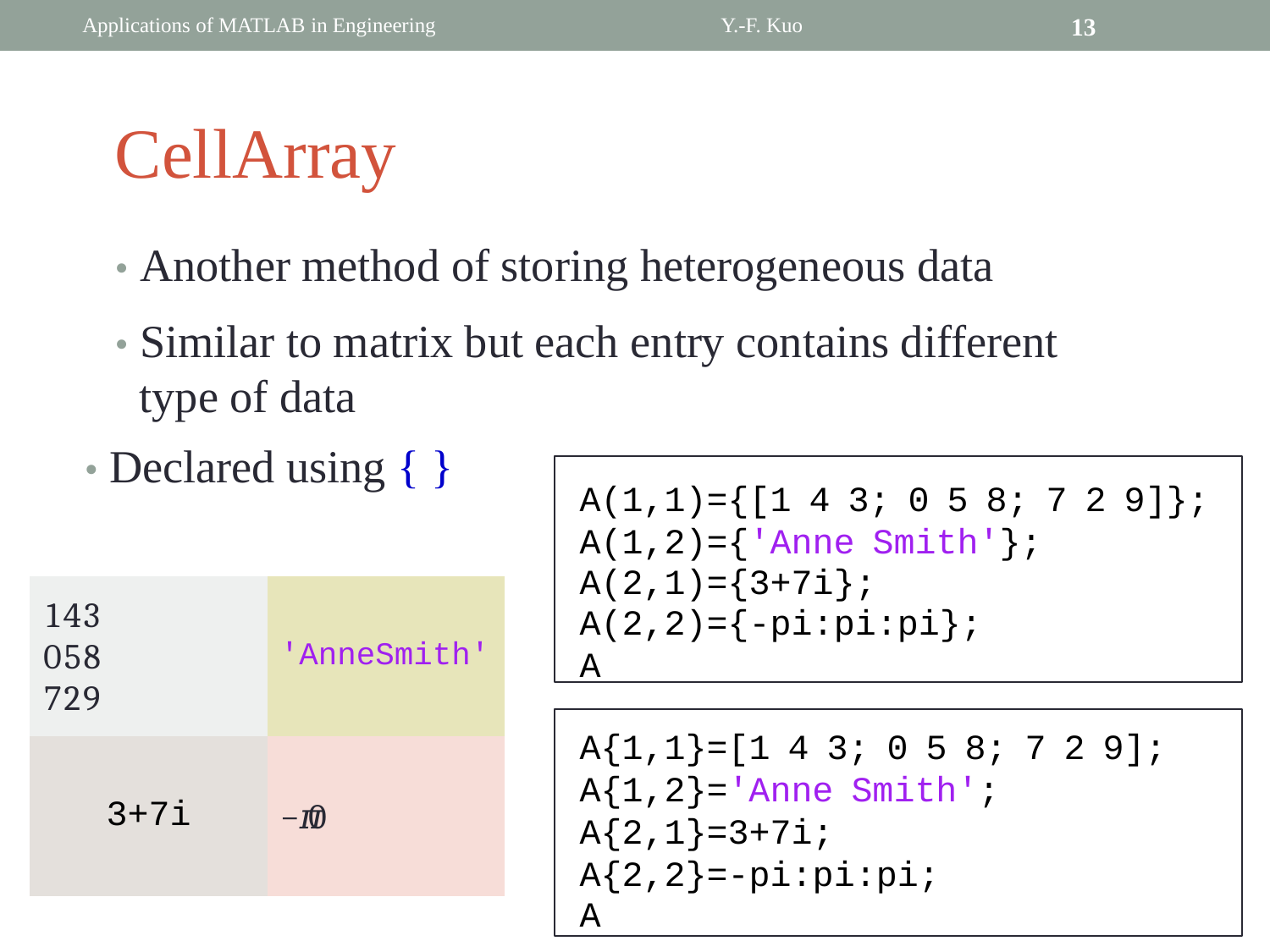

Applications of MATLAB in Engineering
Y.-F. Kuo
13

CellArray

• Another method of storing heterogeneous data

• Similar to matrix but each entry contains different
	type of data
• Declared using { }

A(1,1)={[1  4  3;  0  5  8;  7  2  9]};
A(1,2)={'Anne  Smith'};
A(2,1)={3+7i};
A(2,2)={-pi:pi:pi};
A

A{1,1}=[1  4  3;  0  5  8;  7  2  9];
A{1,2}='Anne  Smith';
A{2,1}=3+7i;
A{2,2}=-pi:pi:pi;
A
| 143 058 729 | 'AnneSmith' |
| --- | --- |
| 3+7i | −𝜋0𝜋 |